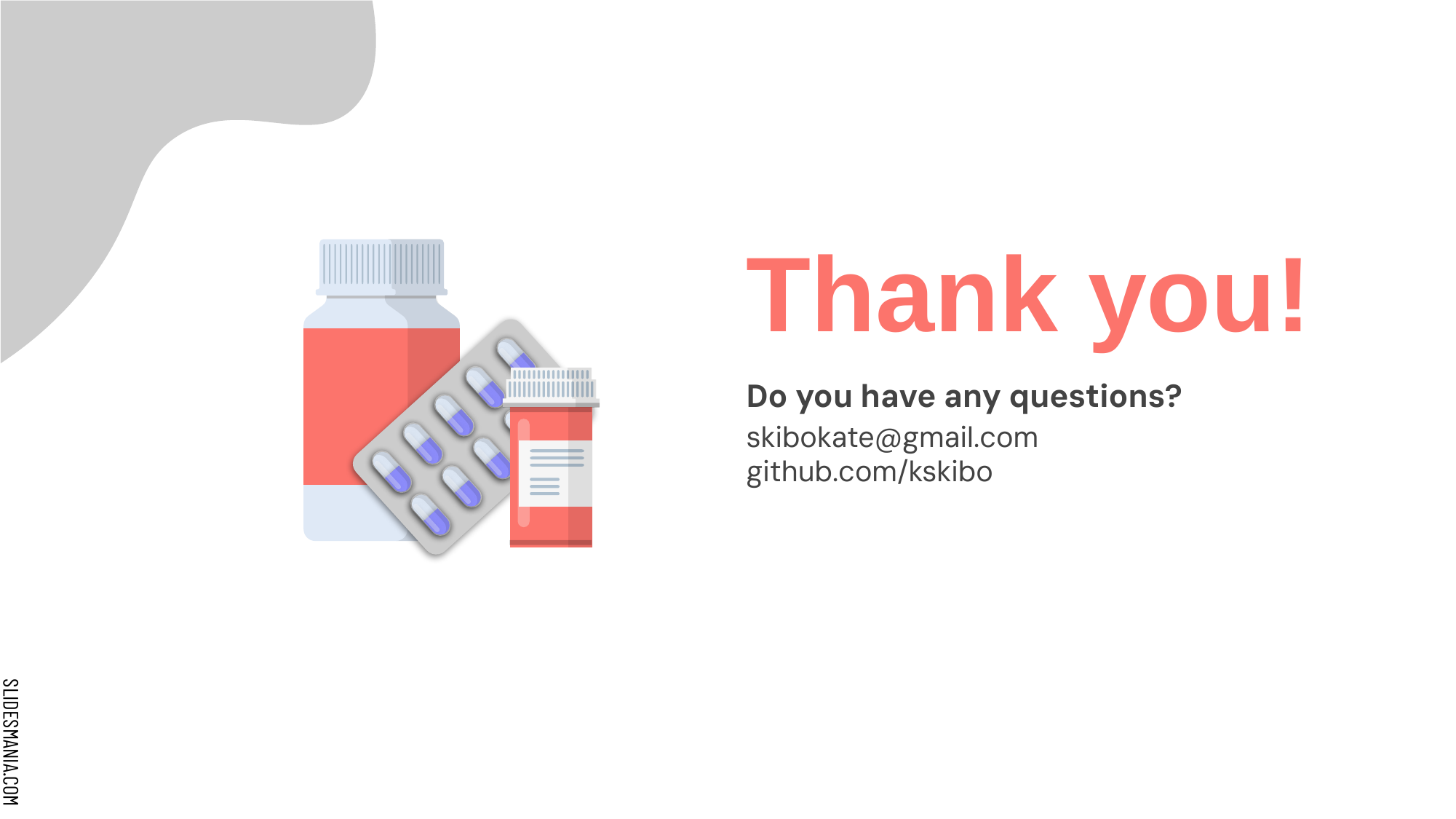

# Thank you!

Do you have any questions?

skibokate@gmail.com
github.com/kskibo